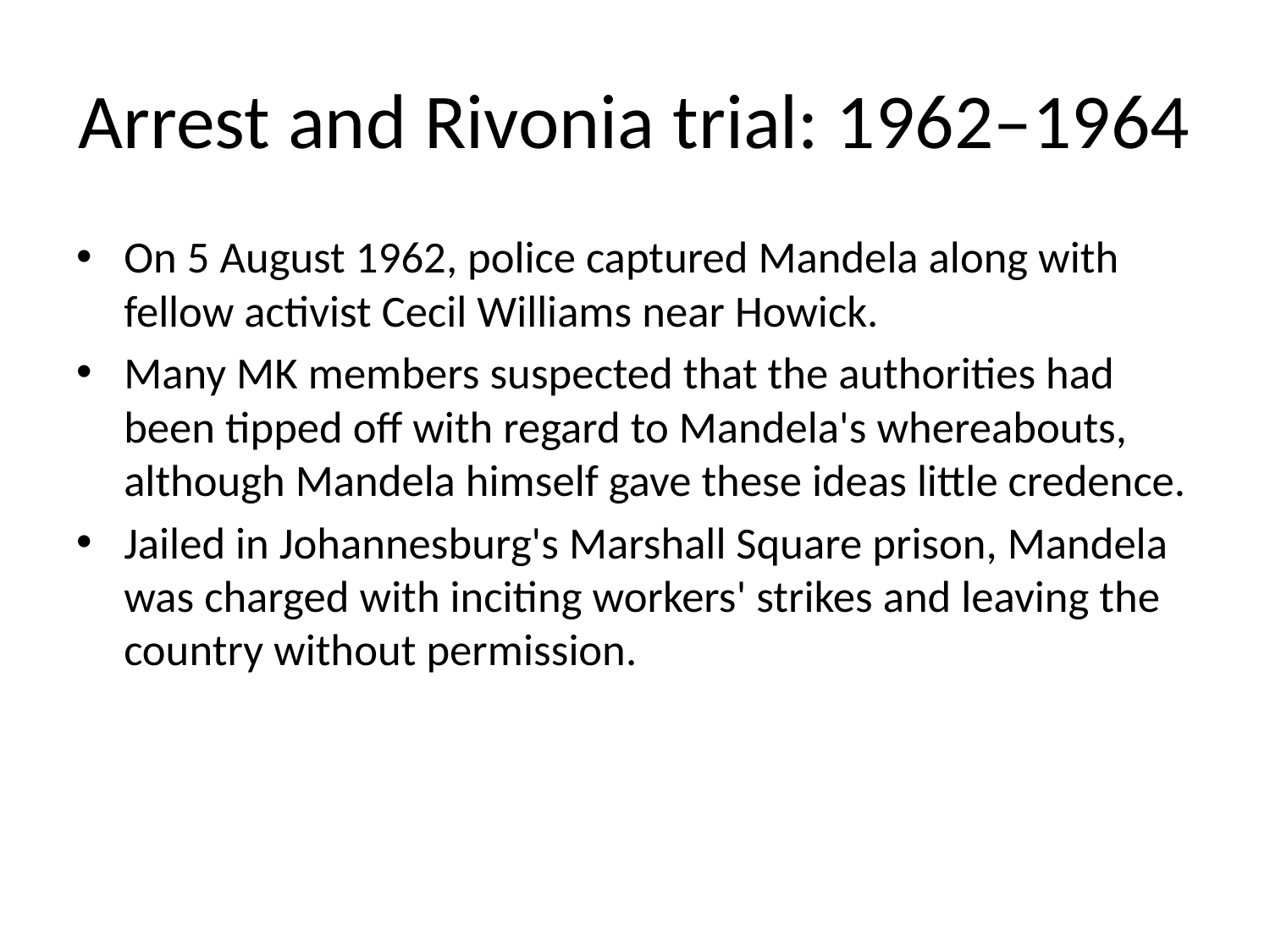

# Arrest and Rivonia trial: 1962–1964
On 5 August 1962, police captured Mandela along with fellow activist Cecil Williams near Howick.
Many MK members suspected that the authorities had been tipped off with regard to Mandela's whereabouts, although Mandela himself gave these ideas little credence.
Jailed in Johannesburg's Marshall Square prison, Mandela was charged with inciting workers' strikes and leaving the country without permission.